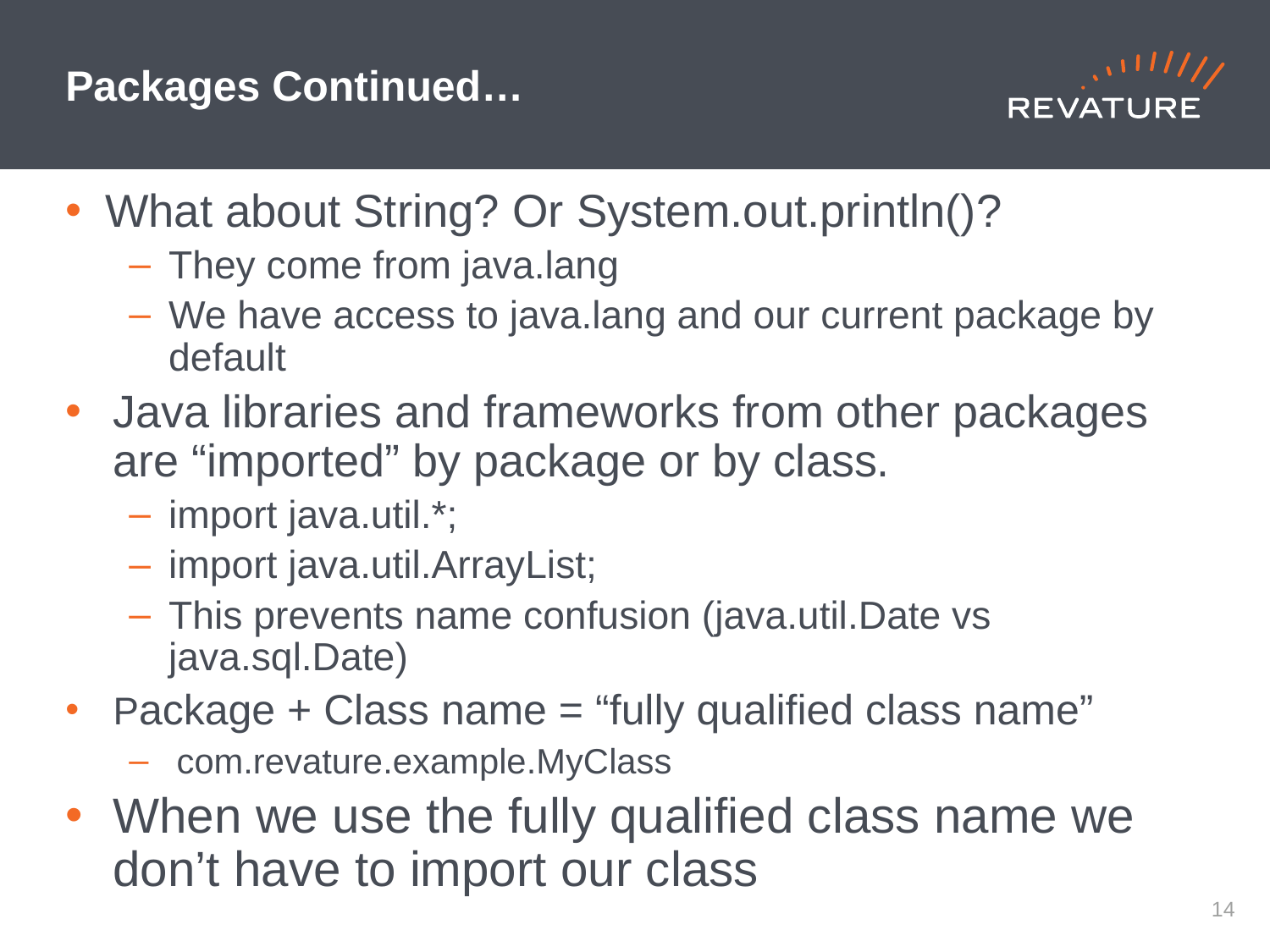

# Packages Continued…
What about String? Or System.out.println()?
They come from java.lang
We have access to java.lang and our current package by default
Java libraries and frameworks from other packages are “imported” by package or by class.
import java.util.*;
import java.util.ArrayList;
This prevents name confusion (java.util.Date vs java.sql.Date)
Package + Class name = “fully qualified class name”
com.revature.example.MyClass
When we use the fully qualified class name we don’t have to import our class

14